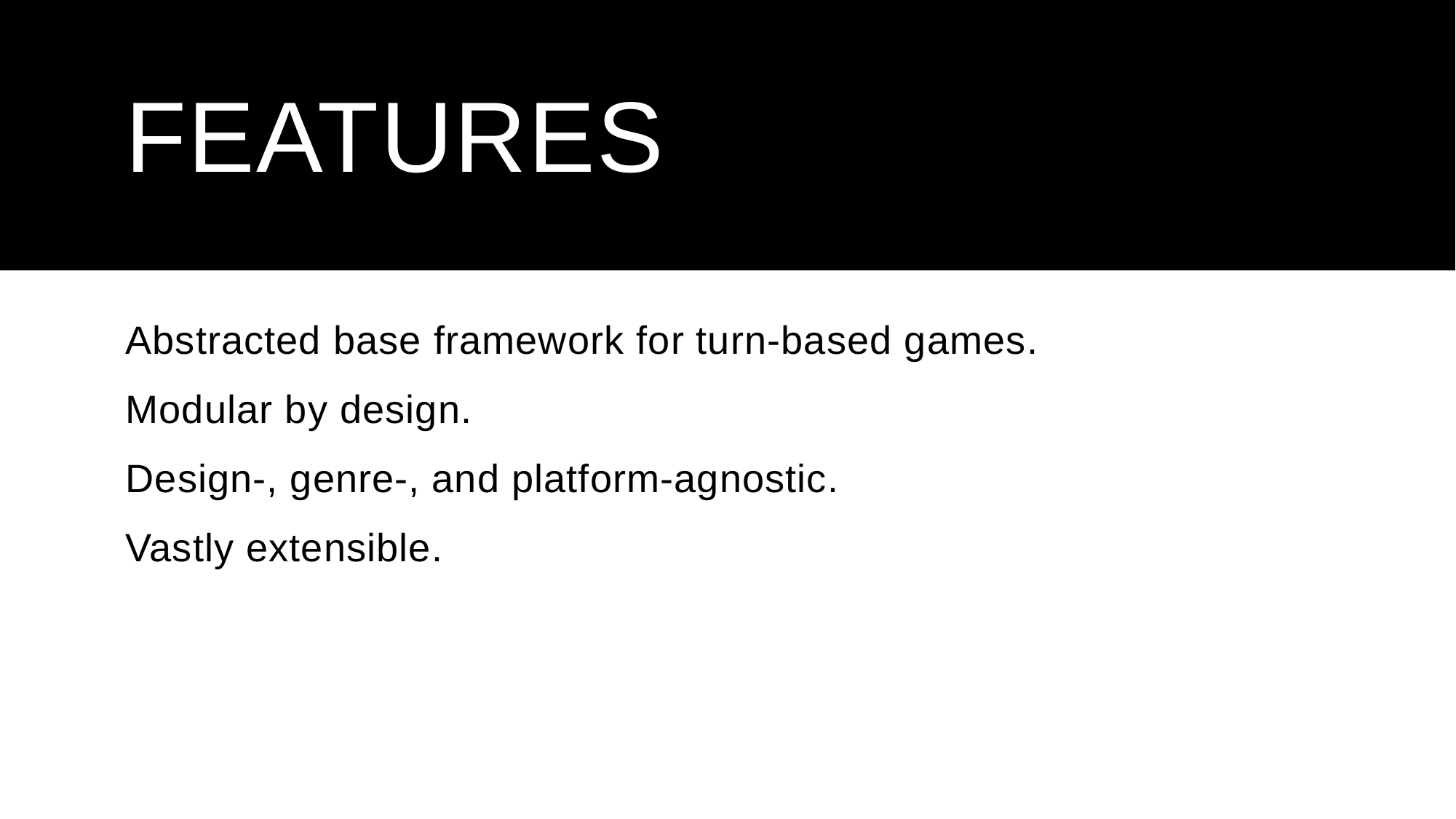

# Features
Abstracted base framework for turn-based games.
Modular by design.
Design-, genre-, and platform-agnostic.
Vastly extensible.